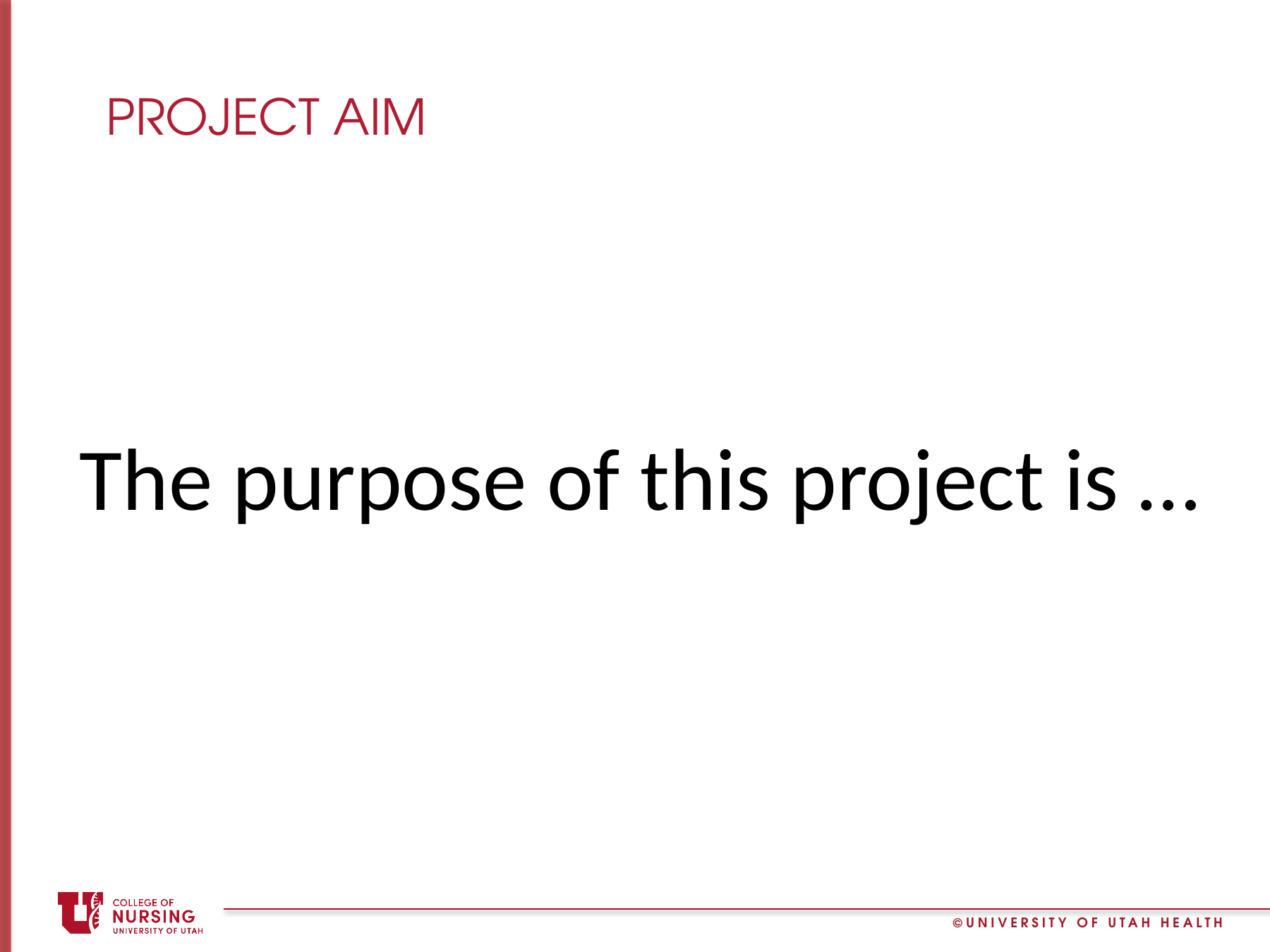

# Project Aim

The purpose of this project is …